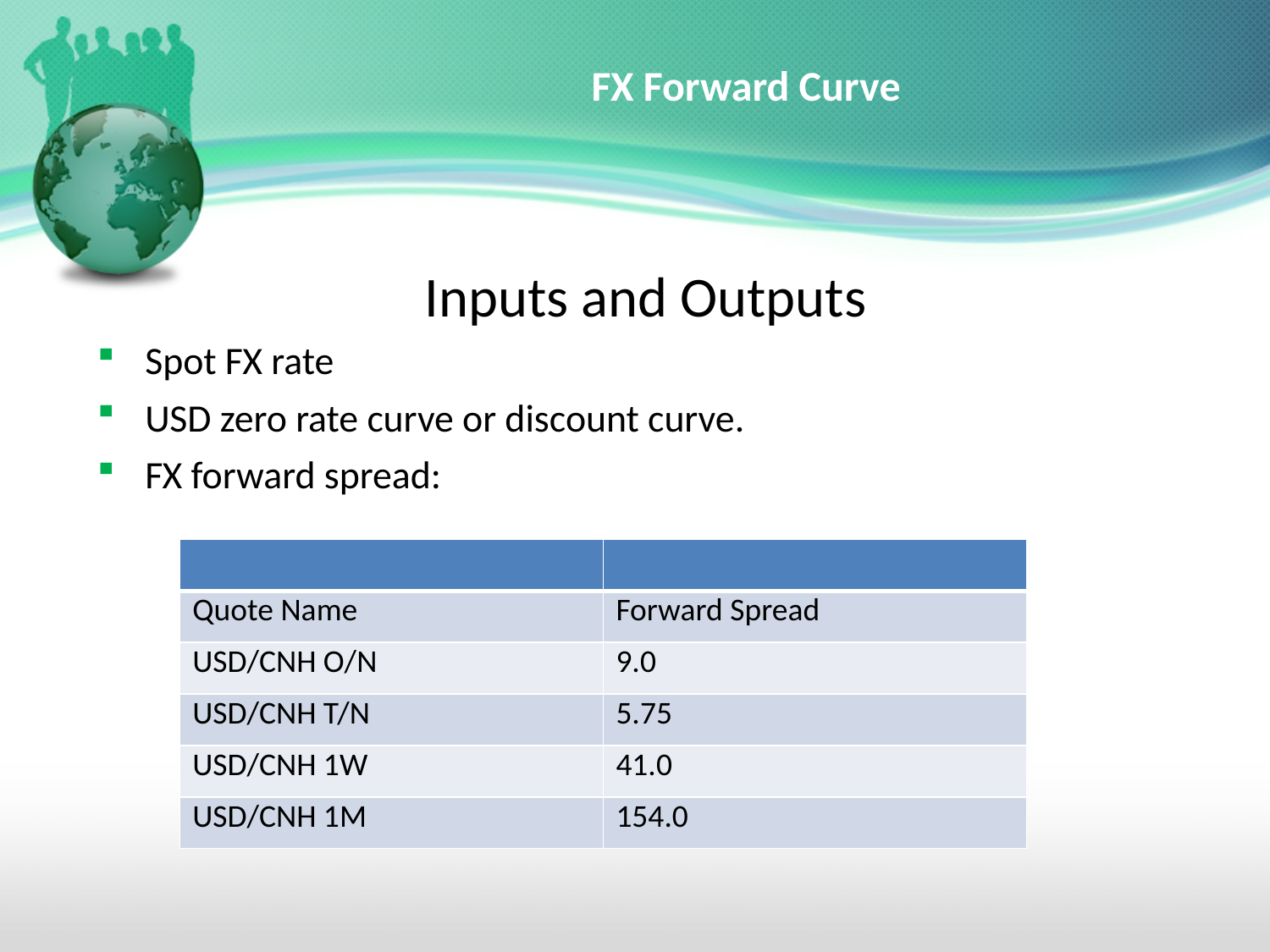

# FX Forward Curve
Inputs and Outputs
Spot FX rate
USD zero rate curve or discount curve.
FX forward spread:

|  |  |
| --- | --- |
| Quote Name | Forward Spread |
| USD/CNH O/N | 9.0 |
| USD/CNH T/N | 5.75 |
| USD/CNH 1W | 41.0 |
| USD/CNH 1M | 154.0 |